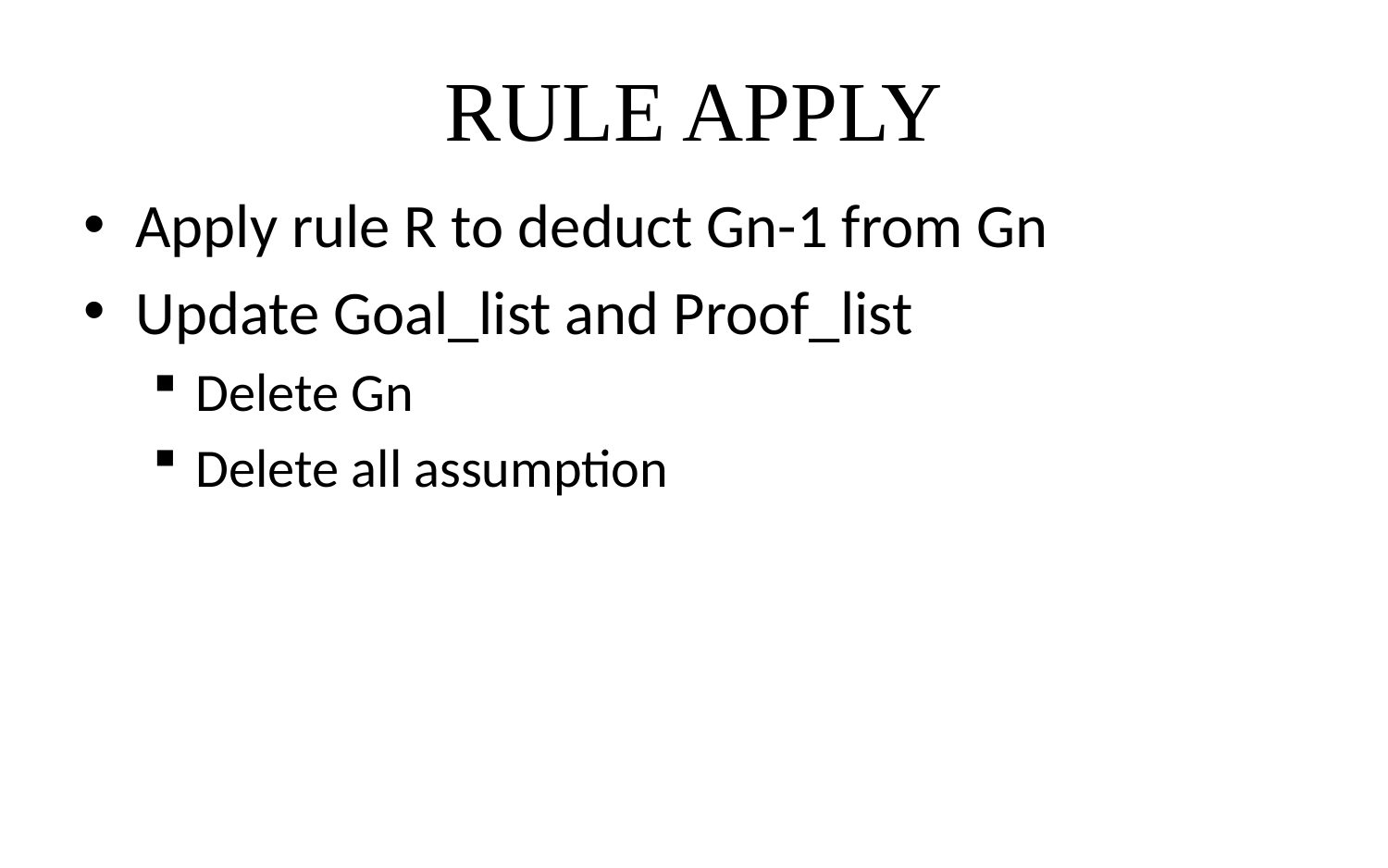

# RULE APPLY
Apply rule R to deduct Gn-1 from Gn
Update Goal_list and Proof_list
Delete Gn
Delete all assumption